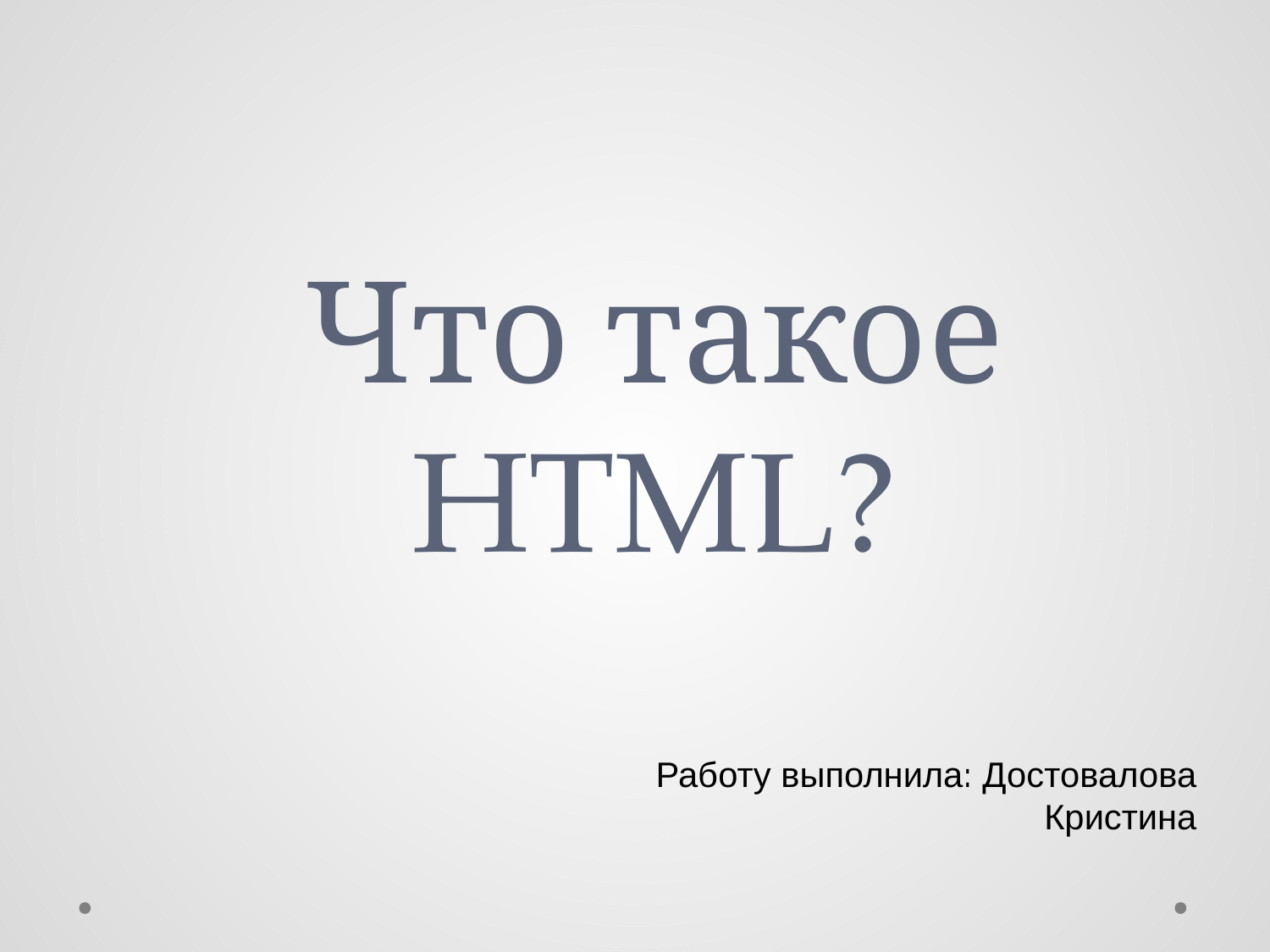

# Что такое HTML?
Работу выполнила: Достовалова Кристина